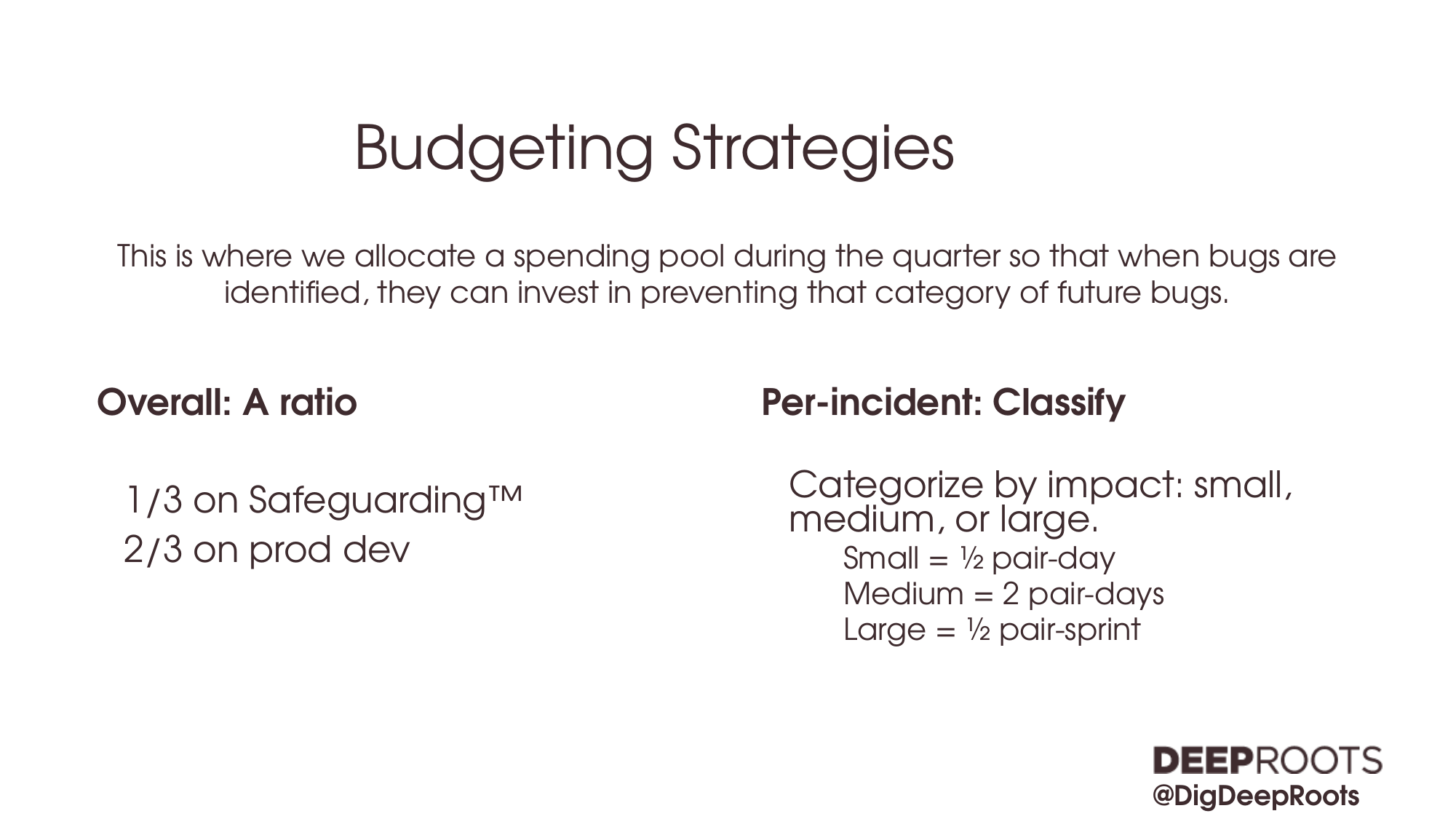

Budgeting Strategies
This is where we allocate a spending pool during the quarter so that when bugs are identified, they can invest in preventing that category of future bugs.
Overall: A ratio

1/3 on Safeguarding™
2/3 on prod dev
Per-incident: Classify
Categorize by impact: small, medium, or large.
Small = ½ pair-day
Medium = 2 pair-days
Large = ½ pair-sprint